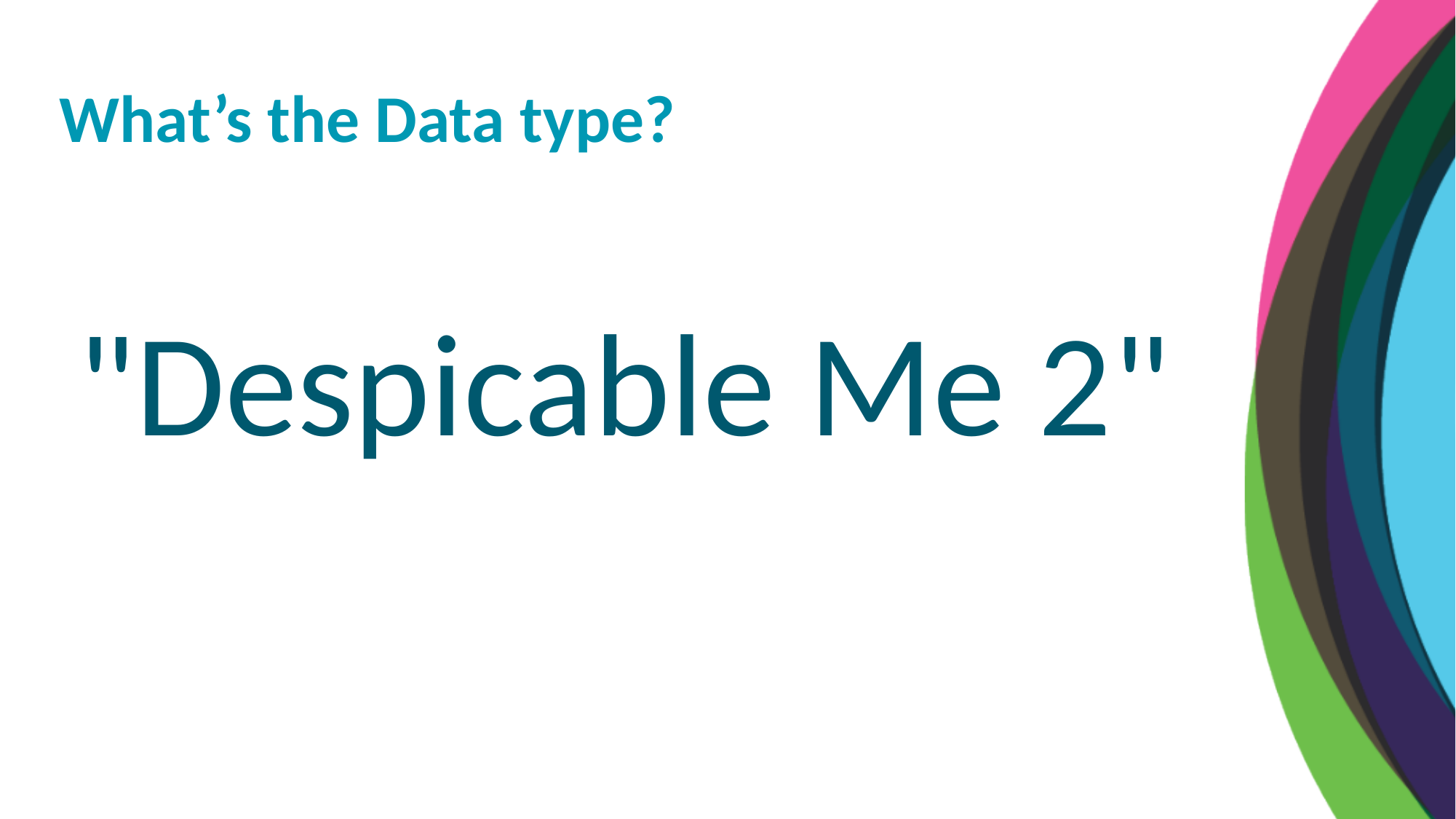

What’s the Data type?
"Despicable Me 2"